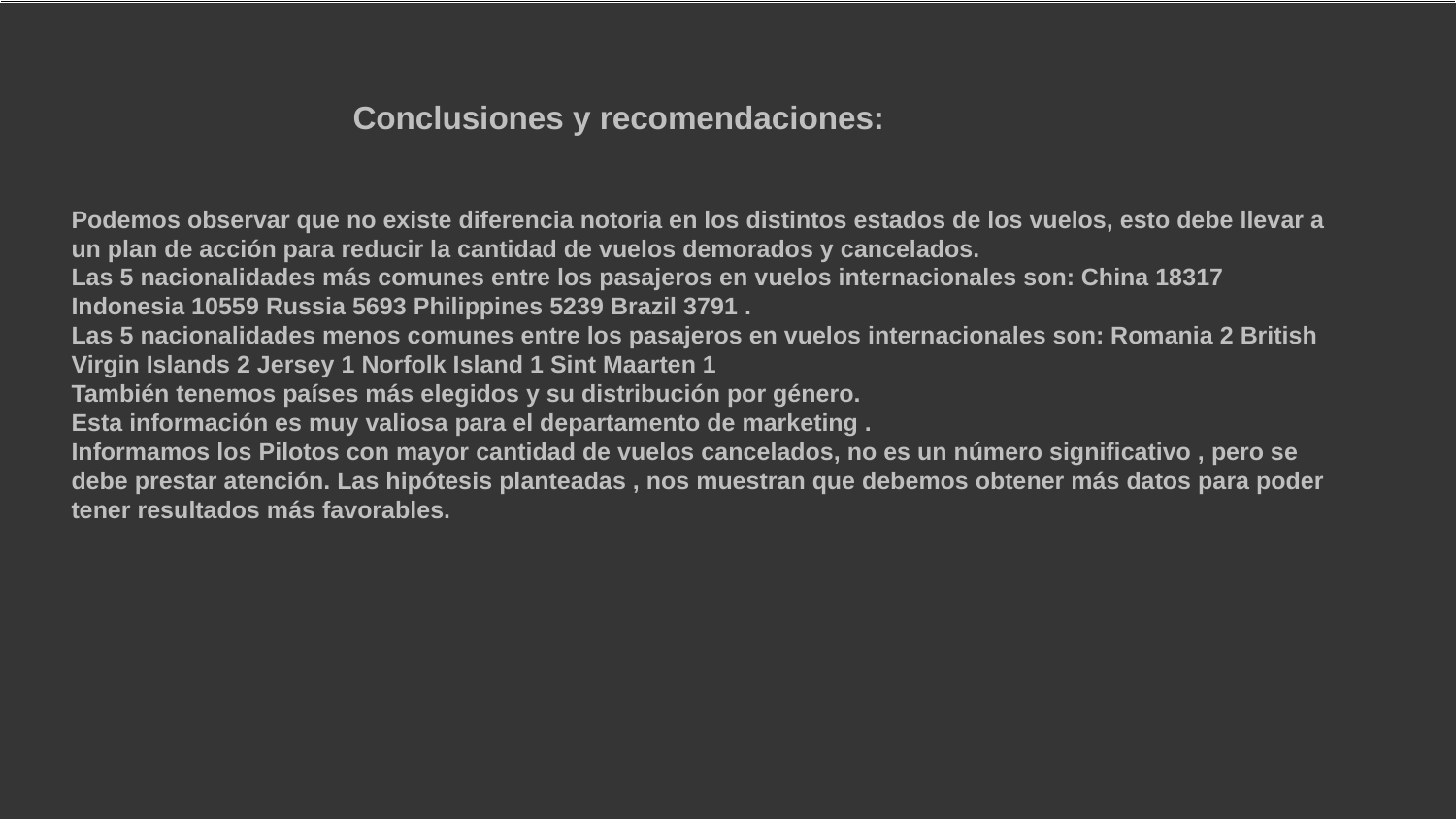

Conclusiones y recomendaciones:

Podemos observar que no existe diferencia notoria en los distintos estados de los vuelos, esto debe llevar a un plan de acción para reducir la cantidad de vuelos demorados y cancelados.
Las 5 nacionalidades más comunes entre los pasajeros en vuelos internacionales son: China 18317 Indonesia 10559 Russia 5693 Philippines 5239 Brazil 3791 .
Las 5 nacionalidades menos comunes entre los pasajeros en vuelos internacionales son: Romania 2 British Virgin Islands 2 Jersey 1 Norfolk Island 1 Sint Maarten 1
También tenemos países más elegidos y su distribución por género.
Esta información es muy valiosa para el departamento de marketing .
Informamos los Pilotos con mayor cantidad de vuelos cancelados, no es un número significativo , pero se debe prestar atención. Las hipótesis planteadas , nos muestran que debemos obtener más datos para poder tener resultados más favorables.